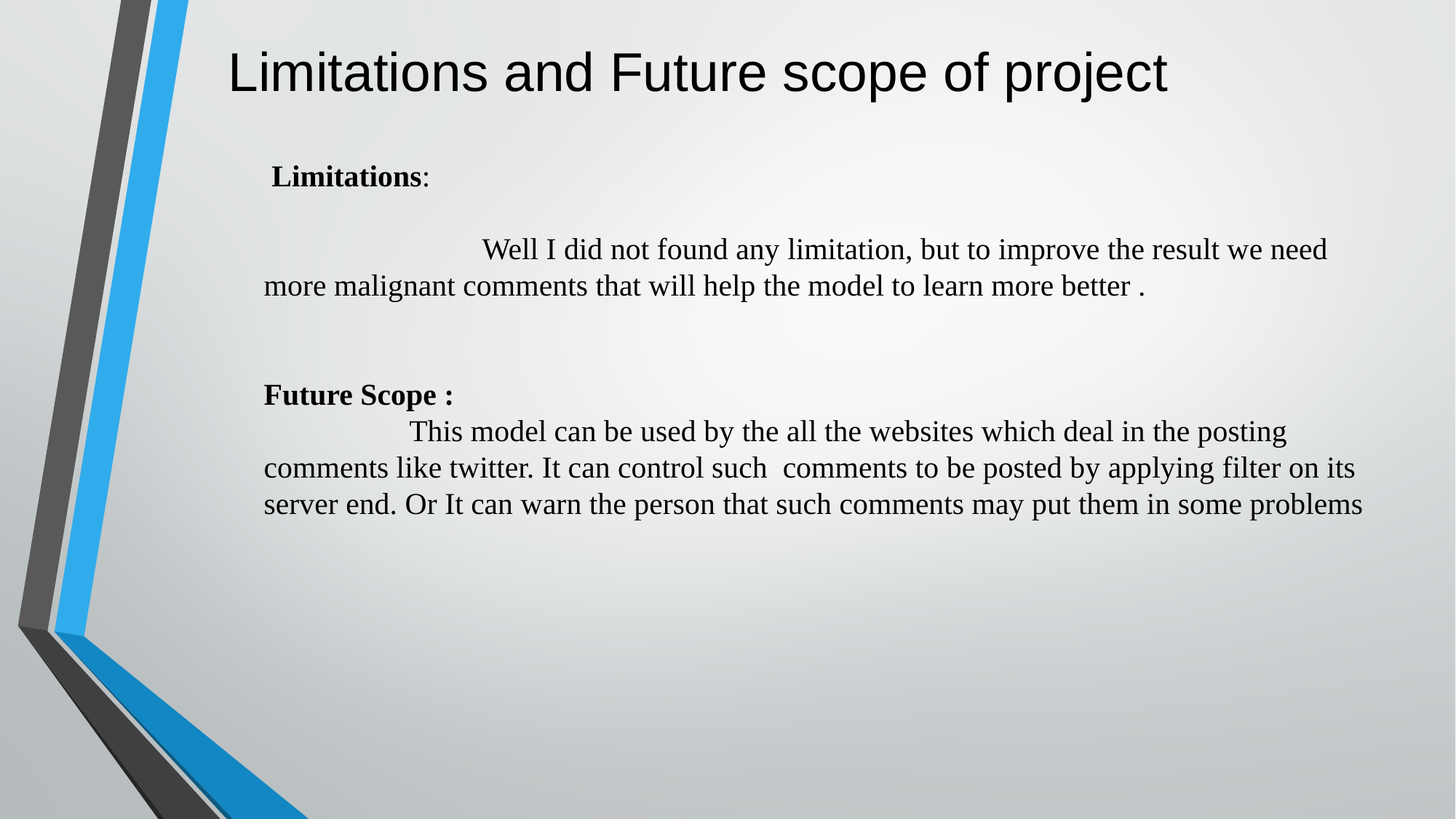

Limitations and Future scope of project
 Limitations:

		Well I did not found any limitation, but to improve the result we need more malignant comments that will help the model to learn more better .

Future Scope :
                   This model can be used by the all the websites which deal in the posting comments like twitter. It can control such  comments to be posted by applying filter on its server end. Or It can warn the person that such comments may put them in some problems